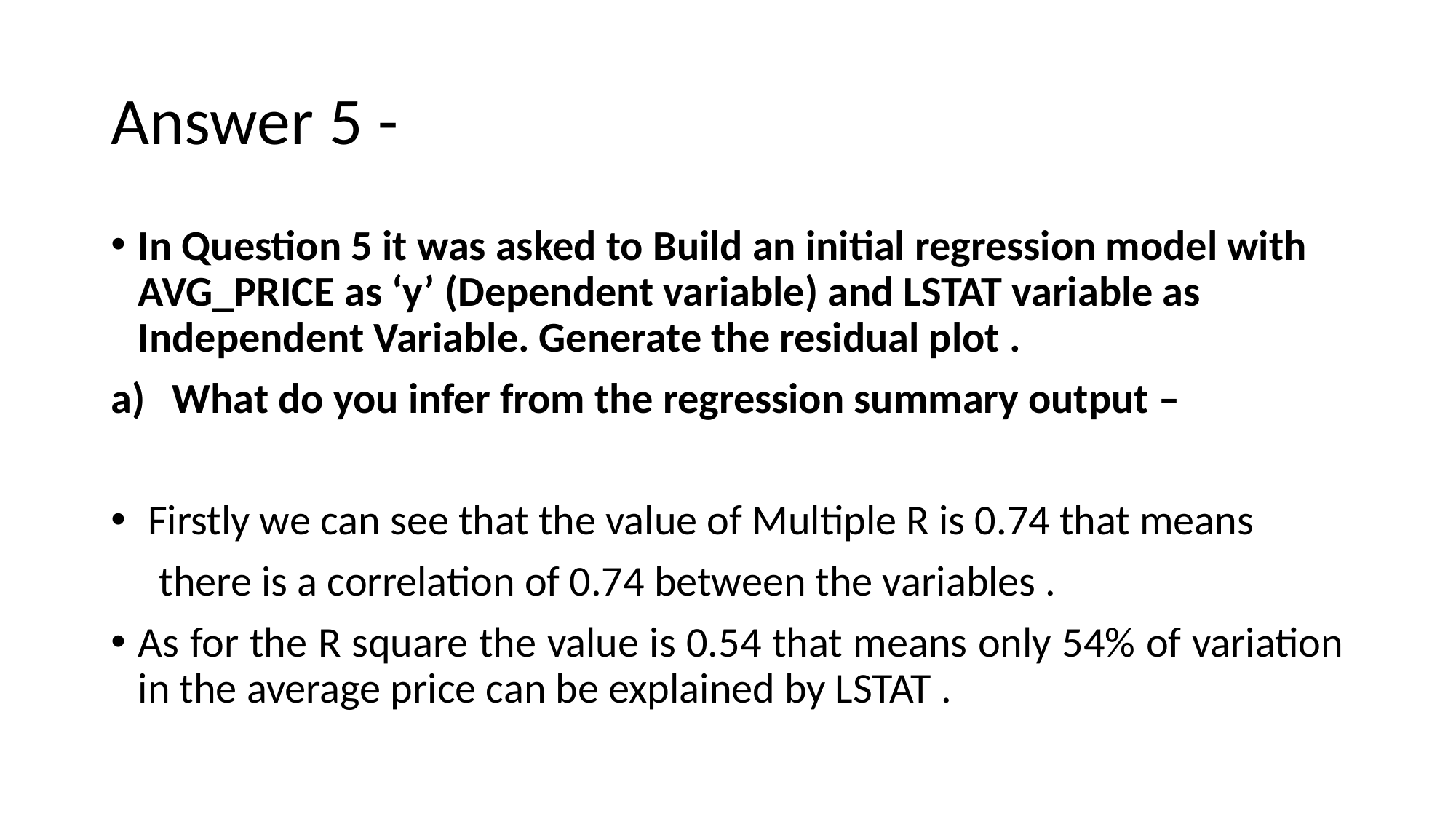

# Answer 5 -
In Question 5 it was asked to Build an initial regression model with AVG_PRICE as ‘y’ (Dependent variable) and LSTAT variable as Independent Variable. Generate the residual plot .
What do you infer from the regression summary output –

 Firstly we can see that the value of Multiple R is 0.74 that means
     there is a correlation of 0.74 between the variables .
As for the R square the value is 0.54 that means only 54% of variation in the average price can be explained by LSTAT .